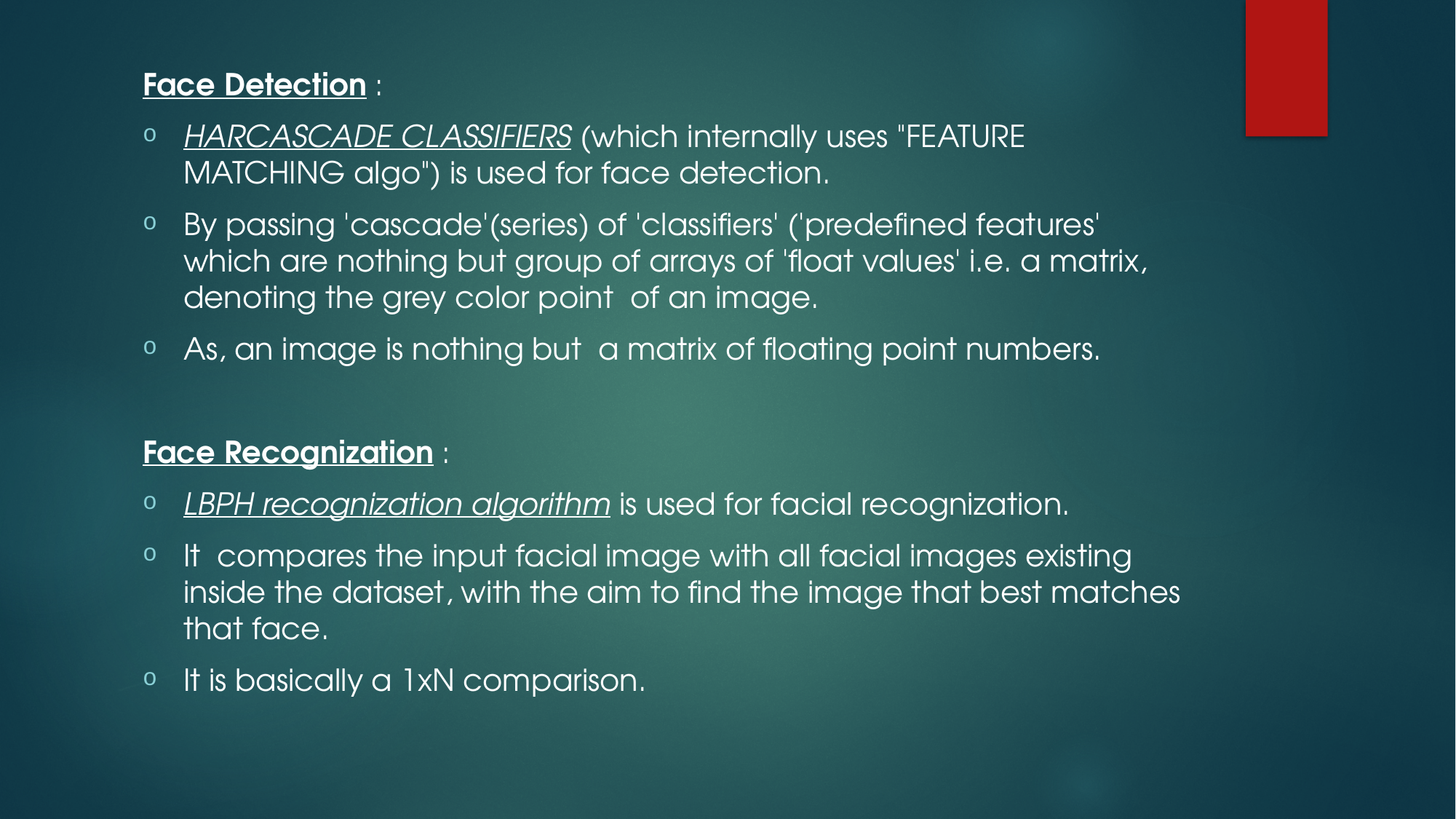

Face Detection :
HARCASCADE CLASSIFIERS (which internally uses "FEATURE MATCHING algo") is used for face detection.
By passing 'cascade'(series) of 'classifiers' ('predefined features' which are nothing but group of arrays of 'float values' i.e. a matrix, denoting the grey color point  of an image.
As, an image is nothing but  a matrix of floating point numbers.

Face Recognization :
LBPH recognization algorithm is used for facial recognization.
It  compares the input facial image with all facial images existing inside the dataset, with the aim to find the image that best matches that face.
It is basically a 1xN comparison.